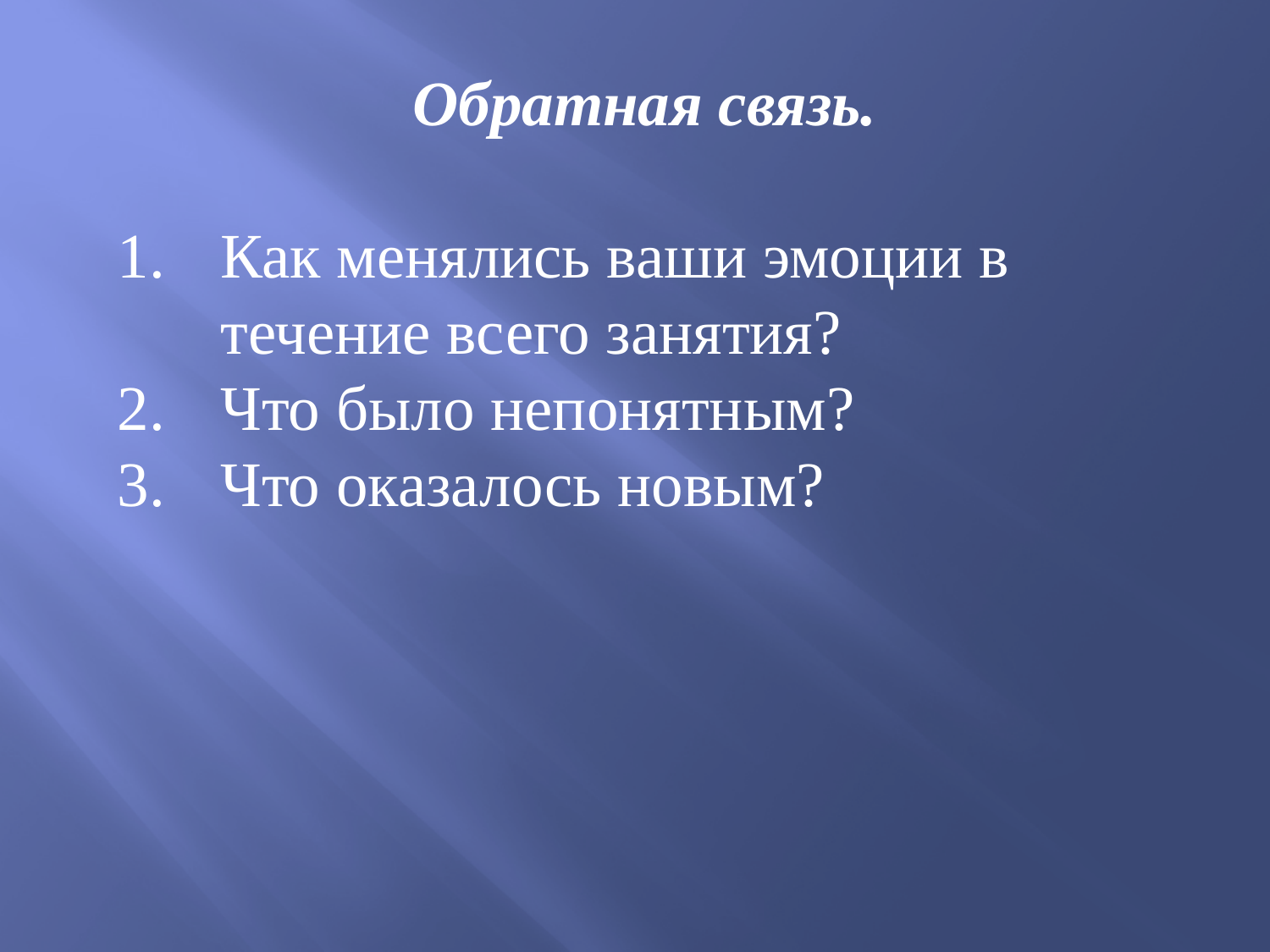

Обратная связь.

Как менялись ваши эмоции в течение всего занятия?
Что было непонятным?
Что оказалось новым?